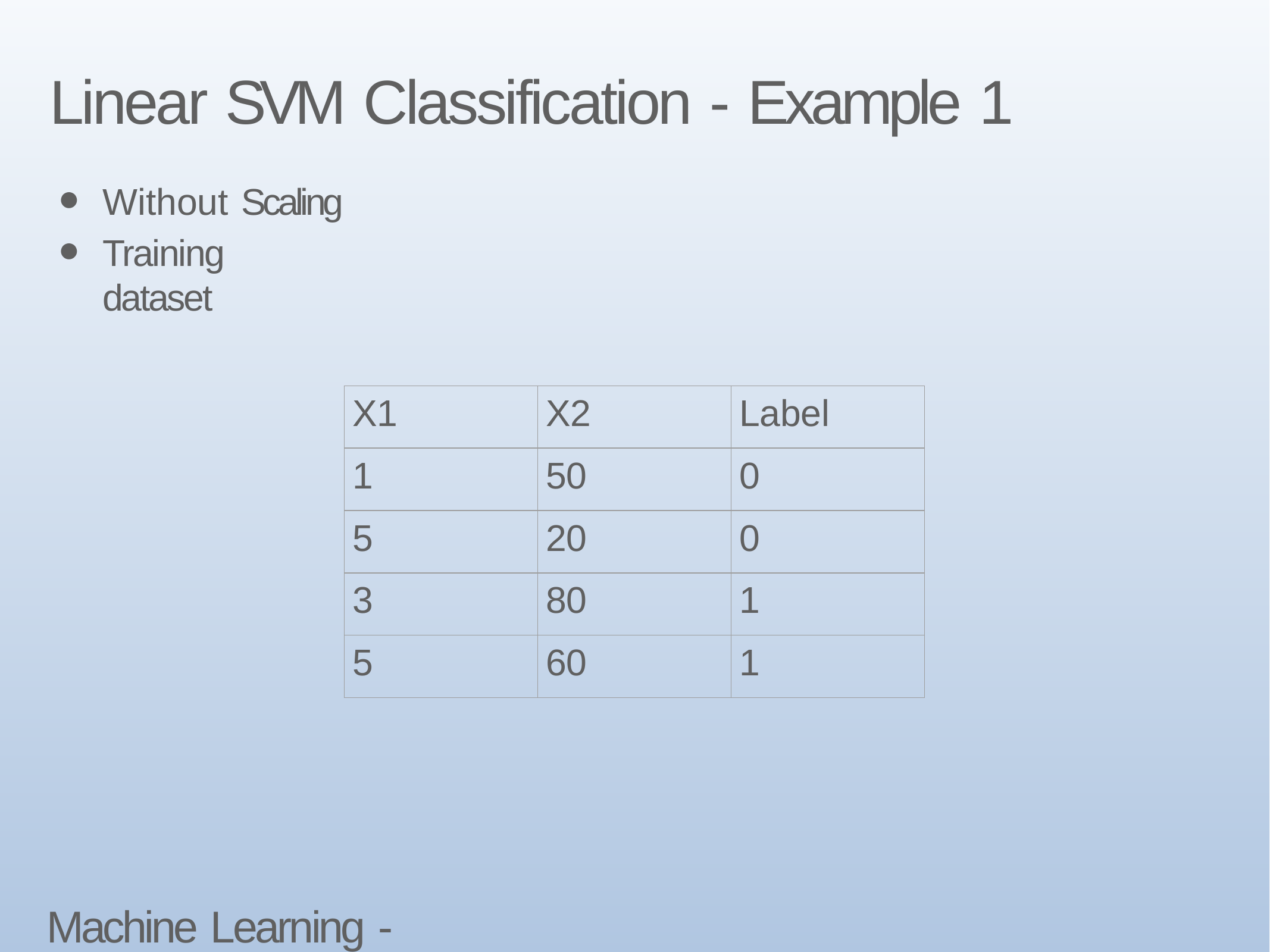

# Linear SVM Classification - Example 1
Without Scaling
Training dataset
| X1 | X2 | Label |
| --- | --- | --- |
| 1 | 50 | 0 |
| 5 | 20 | 0 |
| 3 | 80 | 1 |
| 5 | 60 | 1 |
Machine Learning - SVM